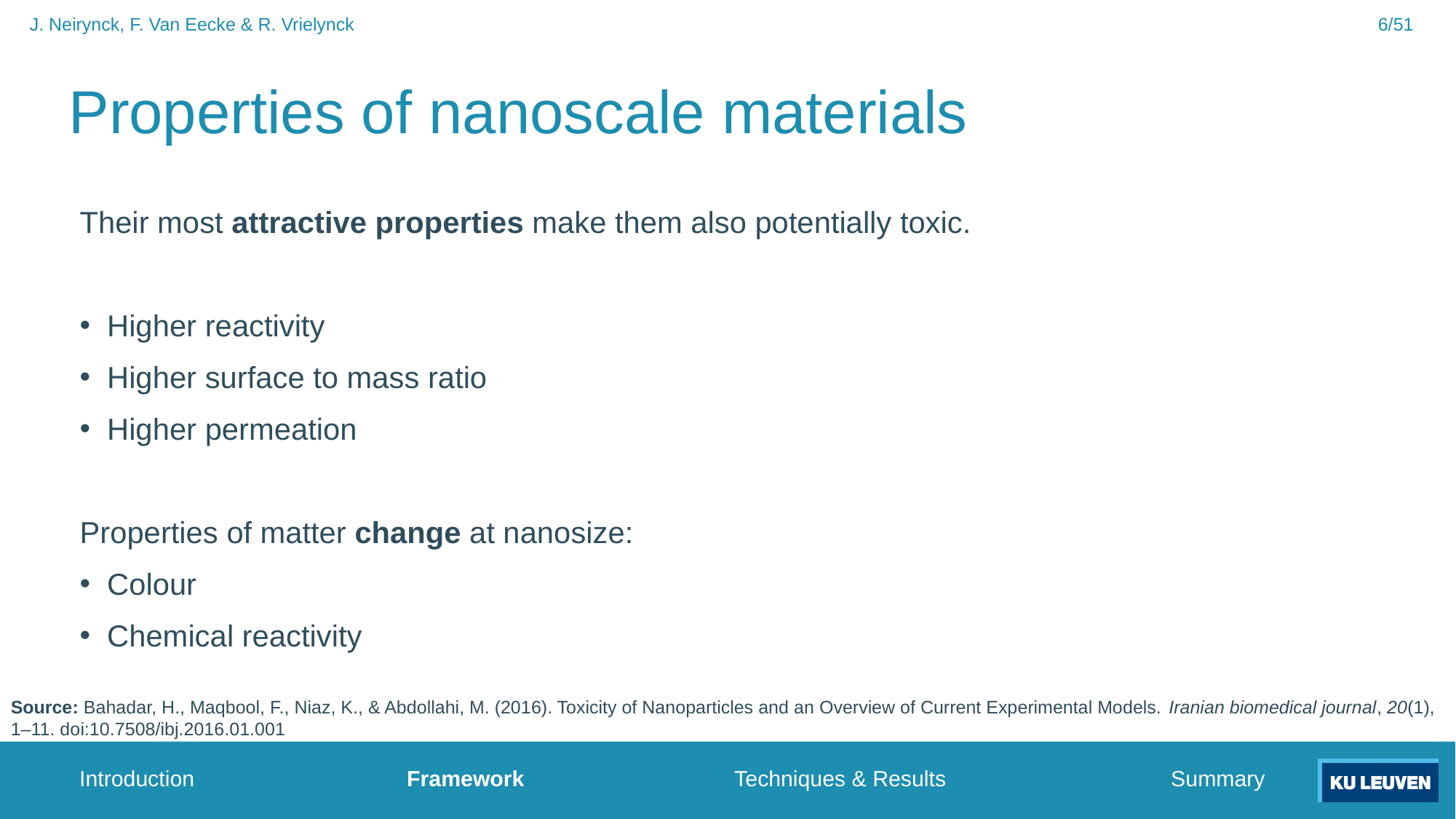

6/51
J. Neirynck, F. Van Eecke & R. Vrielynck
# Properties of nanoscale materials
Their most attractive properties make them also potentially toxic.

Higher reactivity
Higher surface to mass ratio
Higher permeation

Properties of matter change at nanosize:
Colour
Chemical reactivity

Source: Bahadar, H., Maqbool, F., Niaz, K., & Abdollahi, M. (2016). Toxicity of Nanoparticles and an Overview of Current Experimental Models. Iranian biomedical journal, 20(1), 1–11. doi:10.7508/ibj.2016.01.001
Introduction		Framework		Techniques & Results			Summary